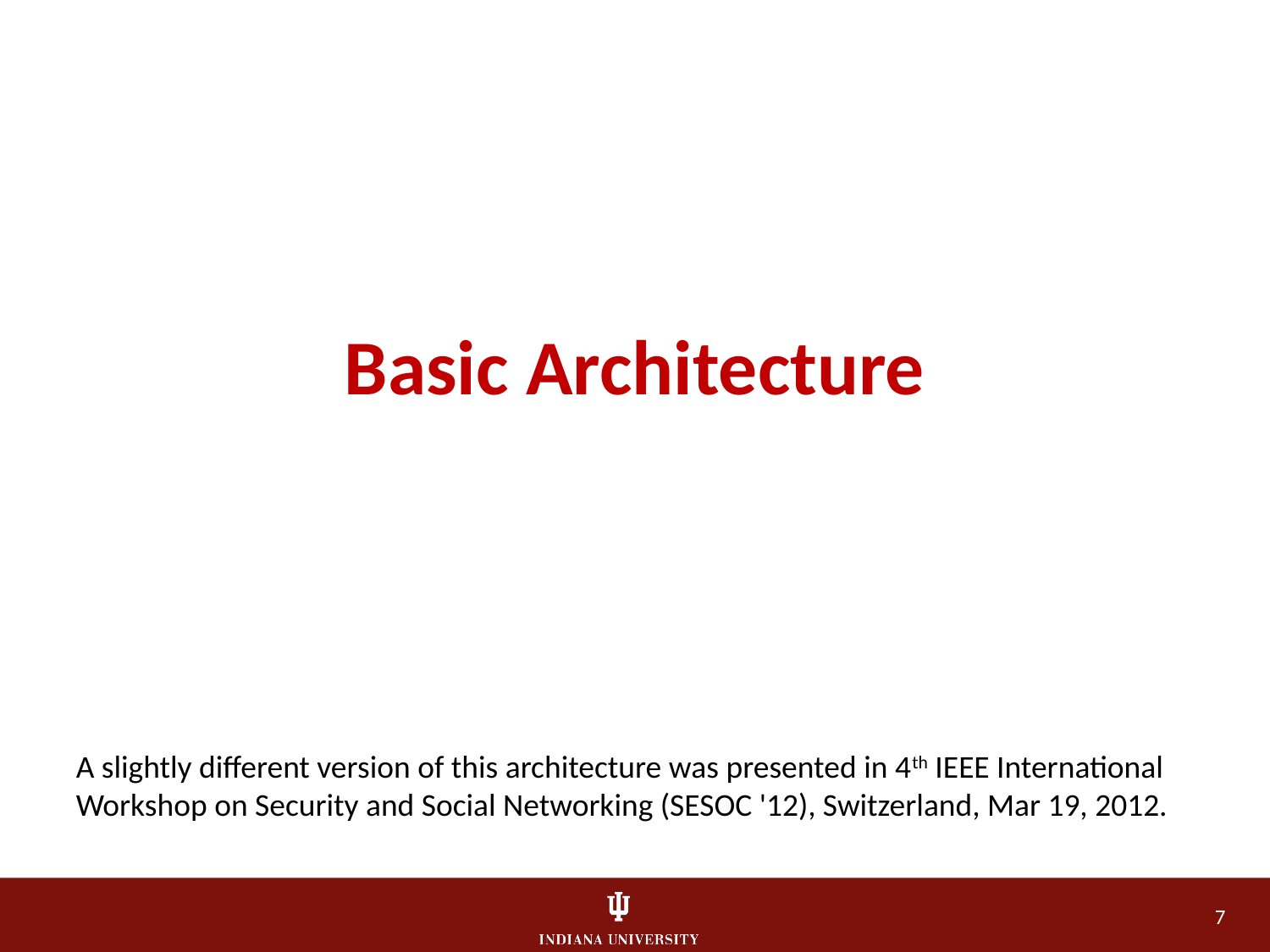

# Basic Architecture
A slightly different version of this architecture was presented in 4th IEEE International Workshop on Security and Social Networking (SESOC '12), Switzerland, Mar 19, 2012.
7